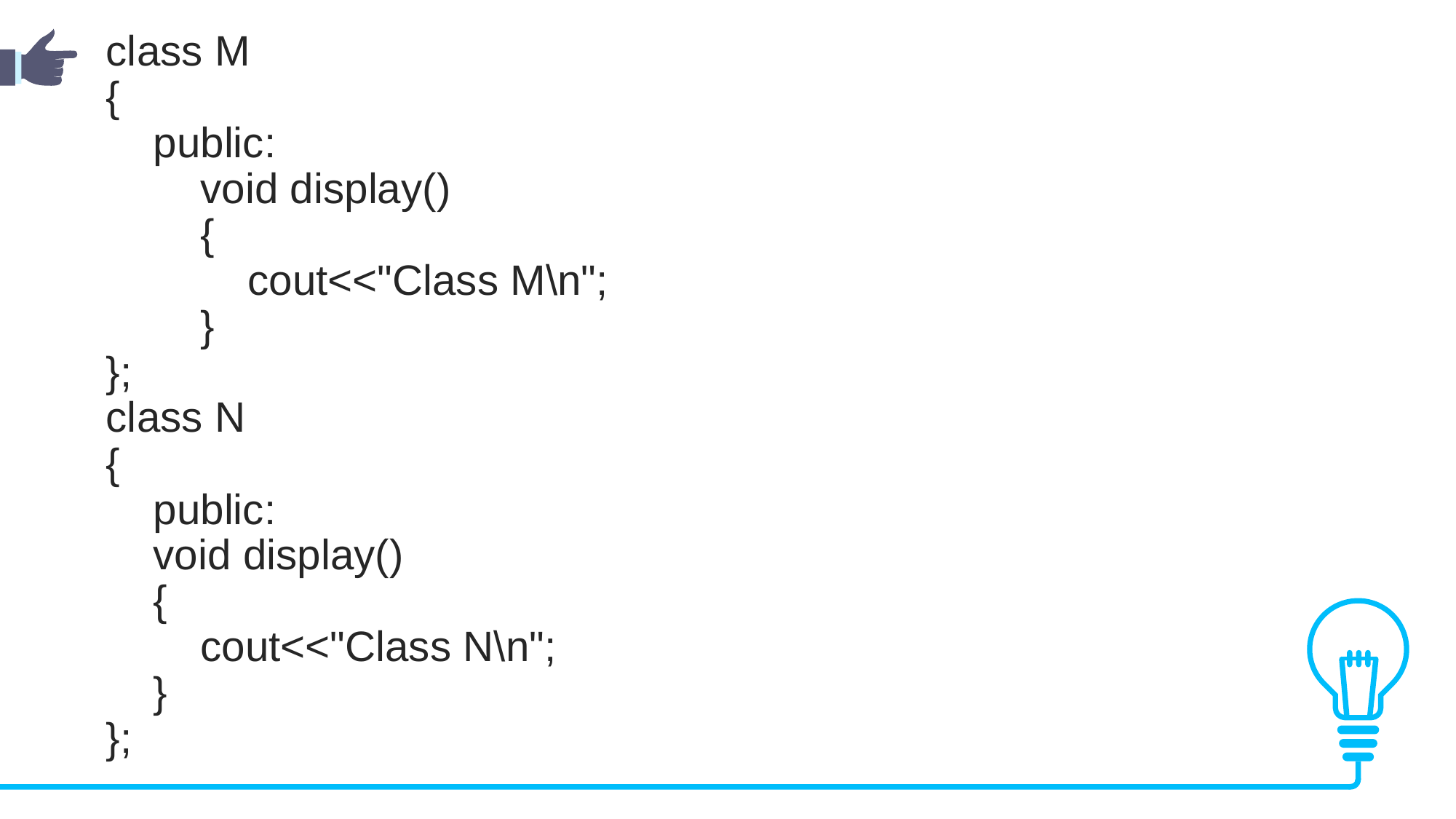

class M
{
    public:
        void display()
        {
            cout<<"Class M\n";
        }
};
class N
{
    public:
    void display()
    {
        cout<<"Class N\n";
    }
};